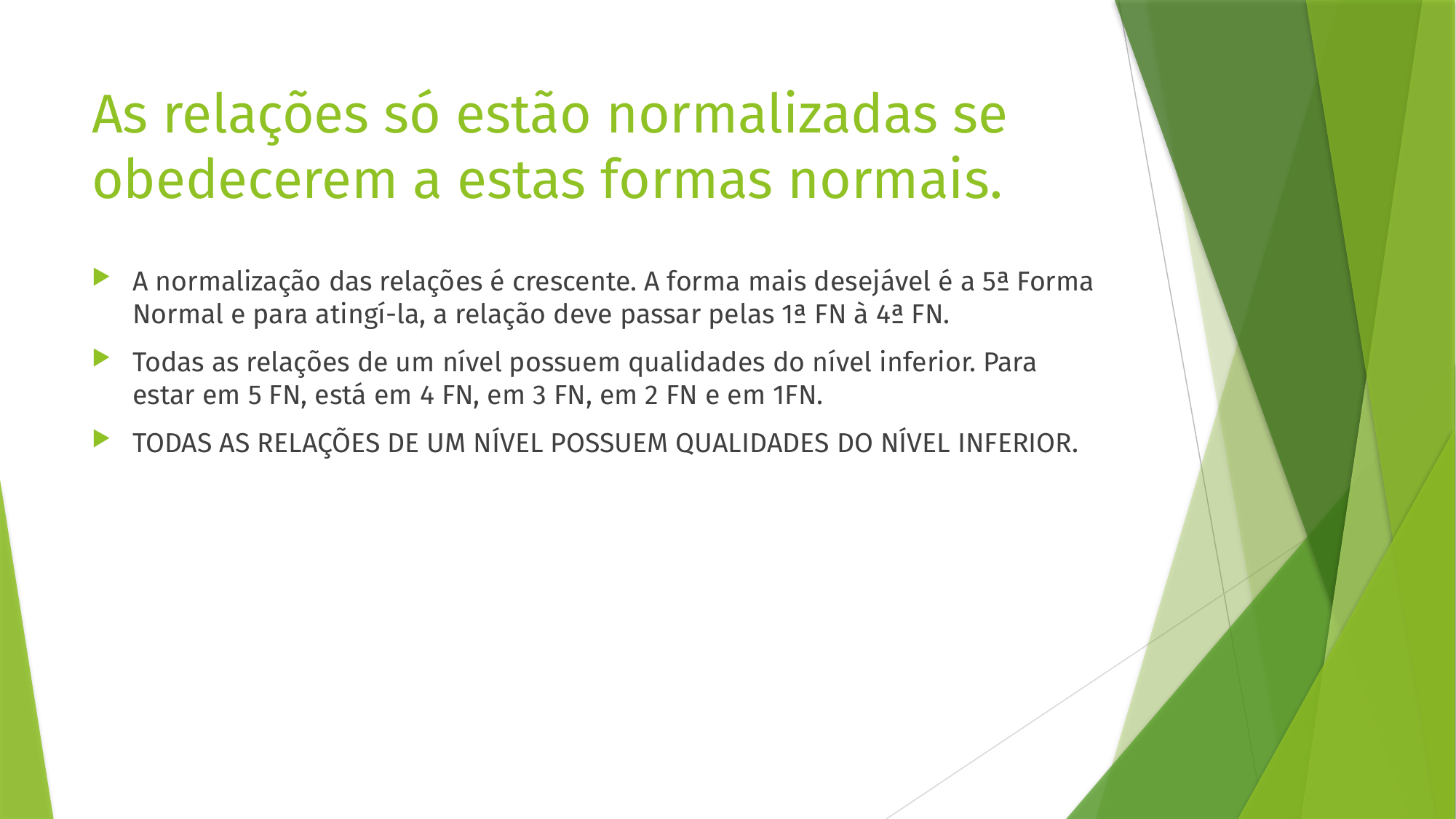

# As relações só estão normalizadas se obedecerem a estas formas normais.
A normalização das relações é crescente. A forma mais desejável é a 5ª Forma Normal e para atingí-la, a relação deve passar pelas 1ª FN à 4ª FN.
Todas as relações de um nível possuem qualidades do nível inferior. Para estar em 5 FN, está em 4 FN, em 3 FN, em 2 FN e em 1FN.
TODAS AS RELAÇÕES DE UM NÍVEL POSSUEM QUALIDADES DO NÍVEL INFERIOR.